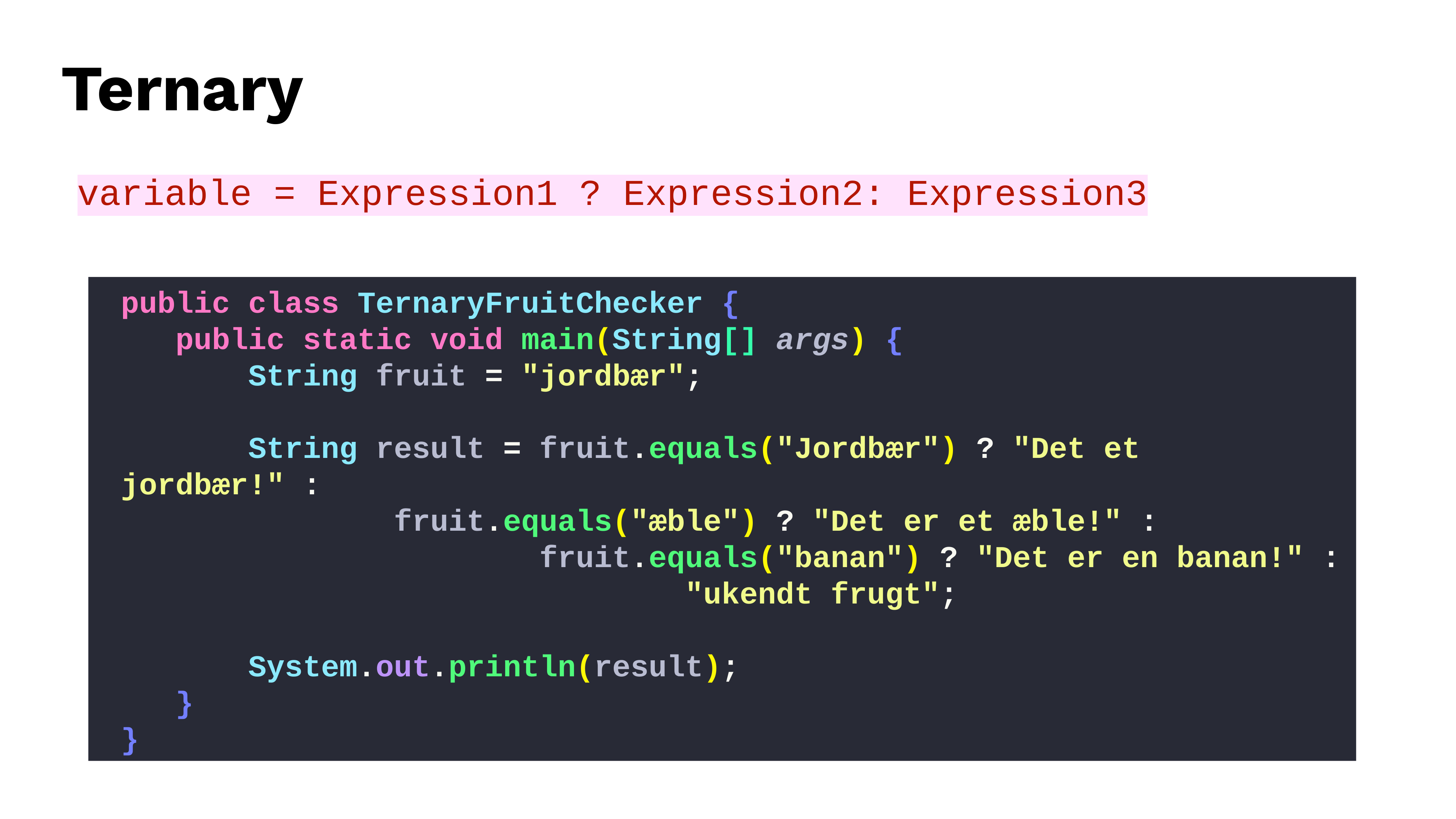

# Ternary
variable = Expression1 ? Expression2: Expression3

public class TernaryFruitChecker {
   public static void main(String[] args) {
       String fruit = "jordbær";

       String result = fruit.equals("Jordbær") ? "Det et jordbær!" :
               fruit.equals("æble") ? "Det er et æble!" :
                       fruit.equals("banan") ? "Det er en banan!" :
                               "ukendt frugt";

       System.out.println(result);
   }
}